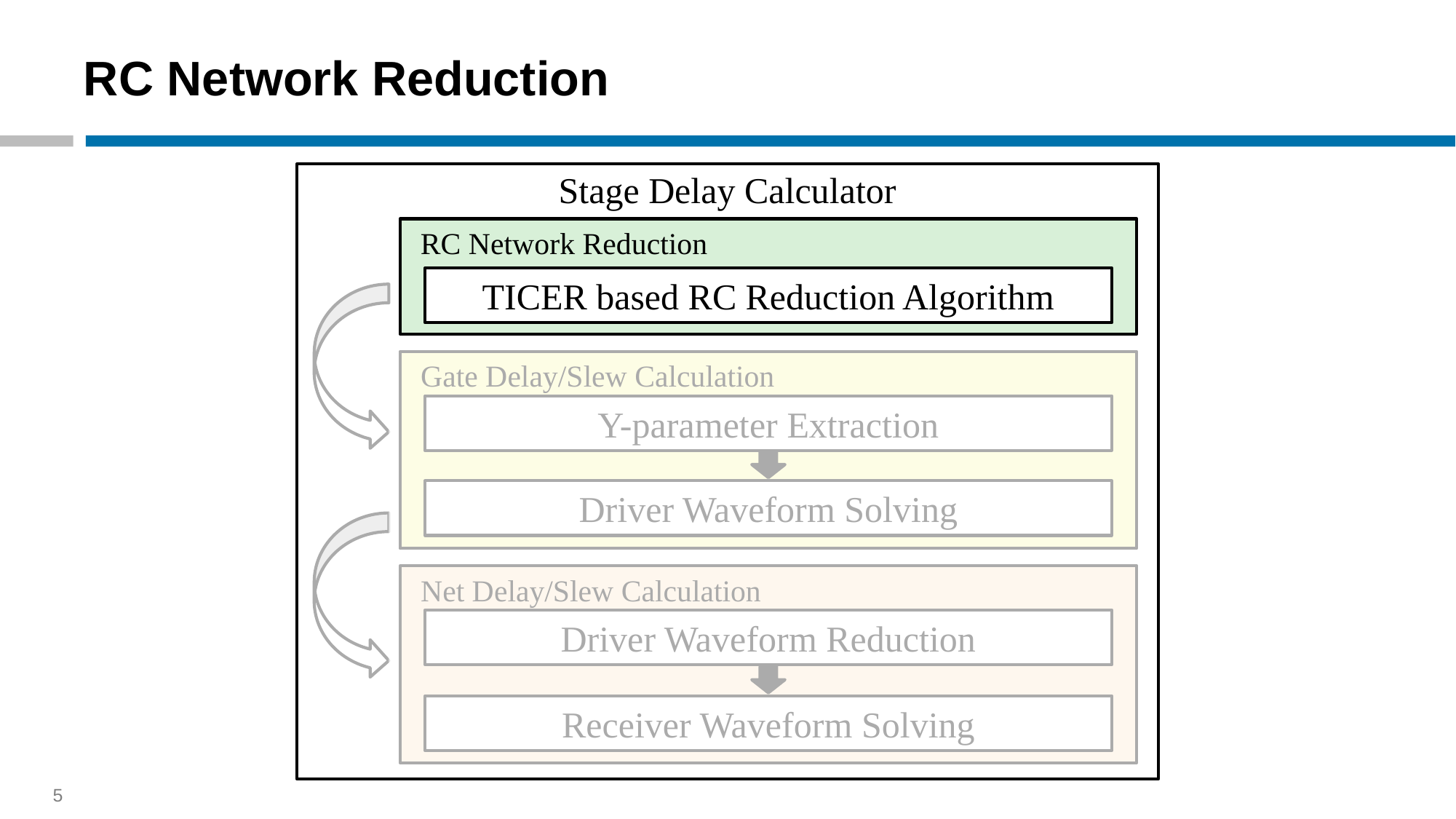

# RC Network Reduction
Stage Delay Calculator

RC Network Reduction
TICER based RC Reduction Algorithm

Gate Delay/Slew Calculation
Y-parameter Extraction
Driver Waveform Solving

Net Delay/Slew Calculation

Driver Waveform Reduction
Receiver Waveform Solving